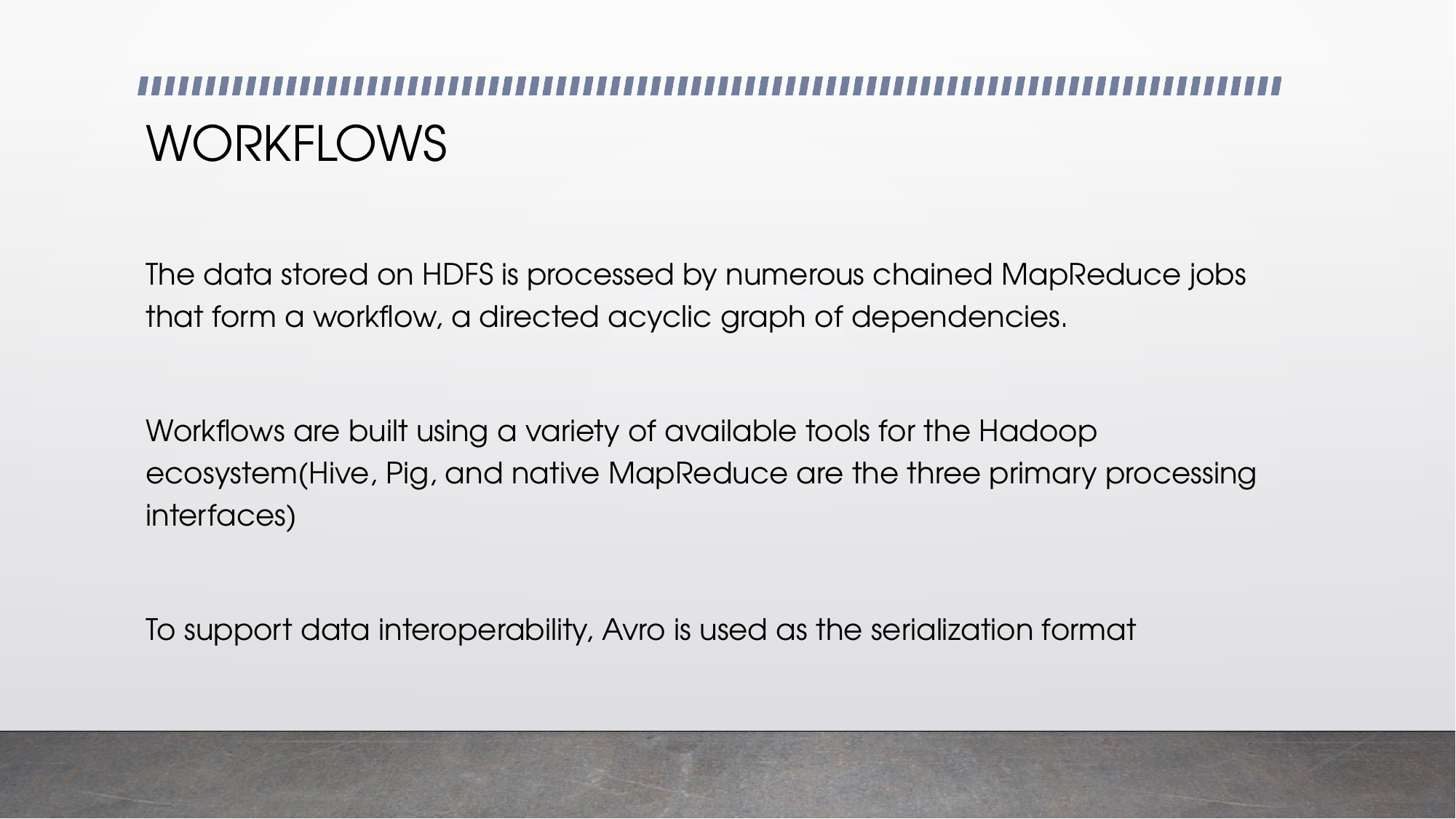

# WORKFLOWS

The data stored on HDFS is processed by numerous chained MapReduce jobs that form a workflow, a directed acyclic graph of dependencies.

Workflows are built using a variety of available tools for the Hadoop ecosystem(Hive, Pig, and native MapReduce are the three primary processing interfaces)

To support data interoperability, Avro is used as the serialization format